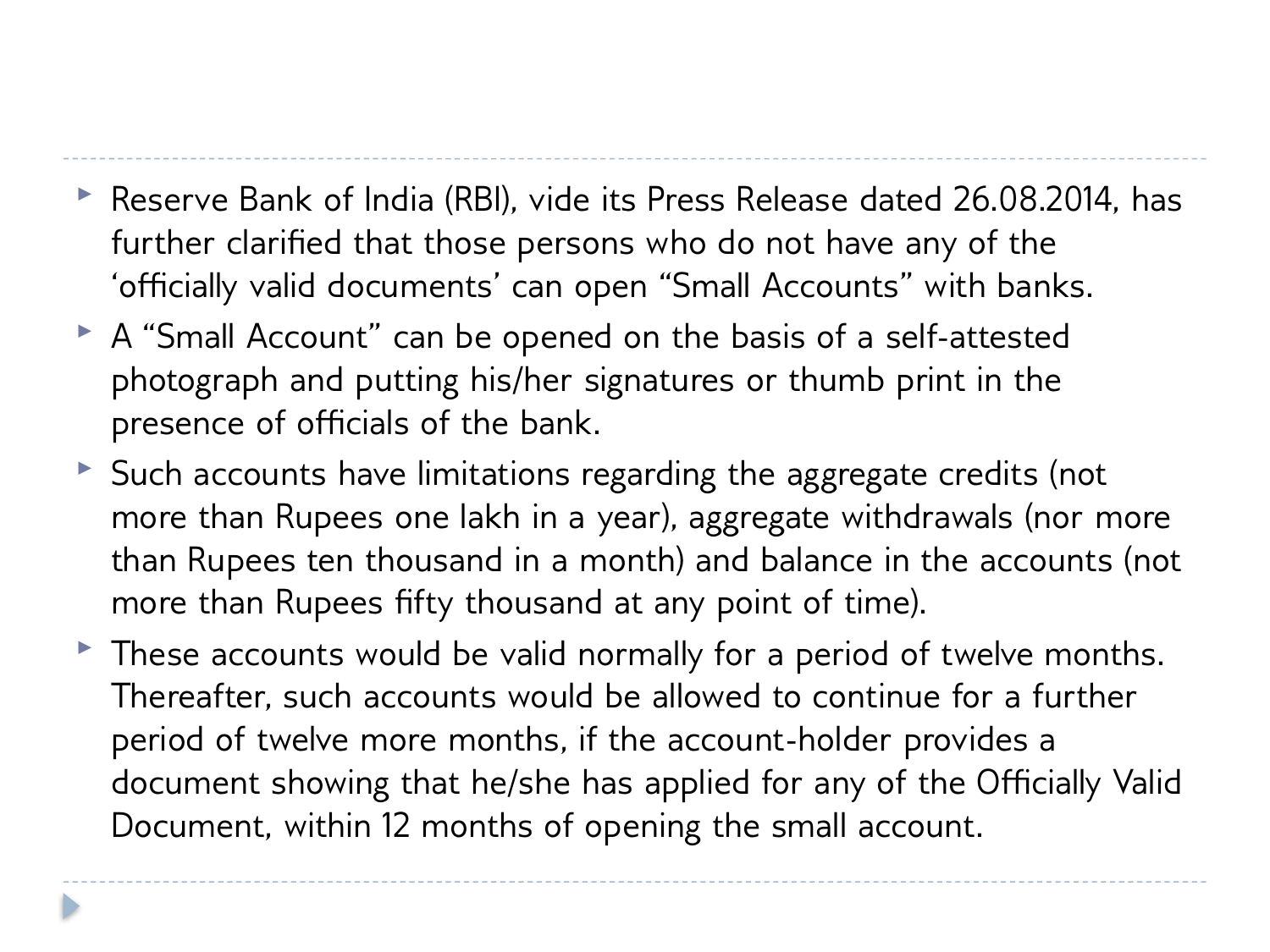

#
Reserve Bank of India (RBI), vide its Press Release dated 26.08.2014, has further clarified that those persons who do not have any of the ‘officially valid documents’ can open “Small Accounts” with banks.
A “Small Account” can be opened on the basis of a self-attested photograph and putting his/her signatures or thumb print in the presence of officials of the bank.
Such accounts have limitations regarding the aggregate credits (not more than Rupees one lakh in a year), aggregate withdrawals (nor more than Rupees ten thousand in a month) and balance in the accounts (not more than Rupees fifty thousand at any point of time).
These accounts would be valid normally for a period of twelve months. Thereafter, such accounts would be allowed to continue for a further period of twelve more months, if the account-holder provides a document showing that he/she has applied for any of the Officially Valid Document, within 12 months of opening the small account.